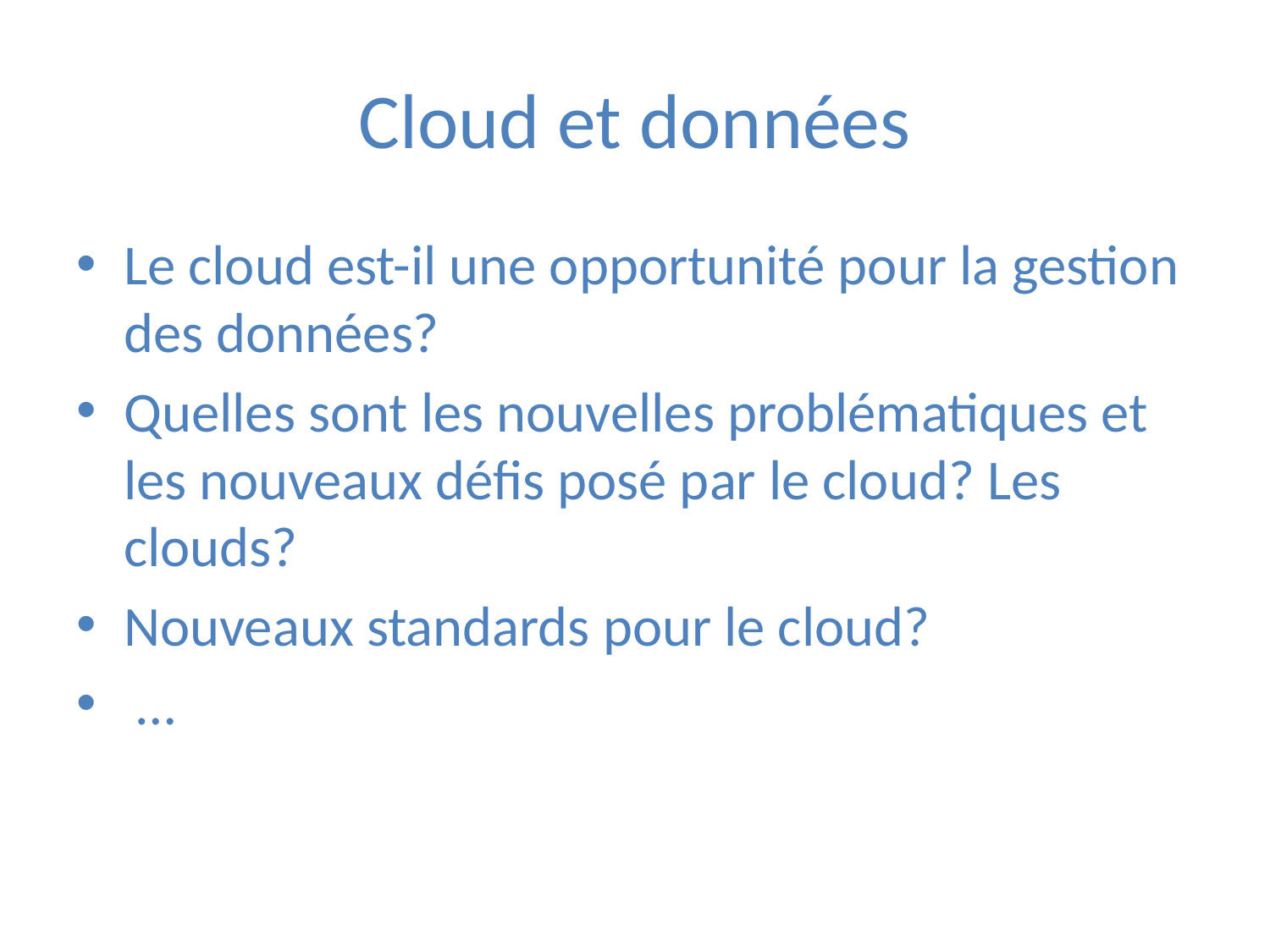

# Cloud et données
Le cloud est-il une opportunité pour la gestion des données?
Quelles sont les nouvelles problématiques et les nouveaux défis posé par le cloud? Les clouds?
Nouveaux standards pour le cloud?
 …